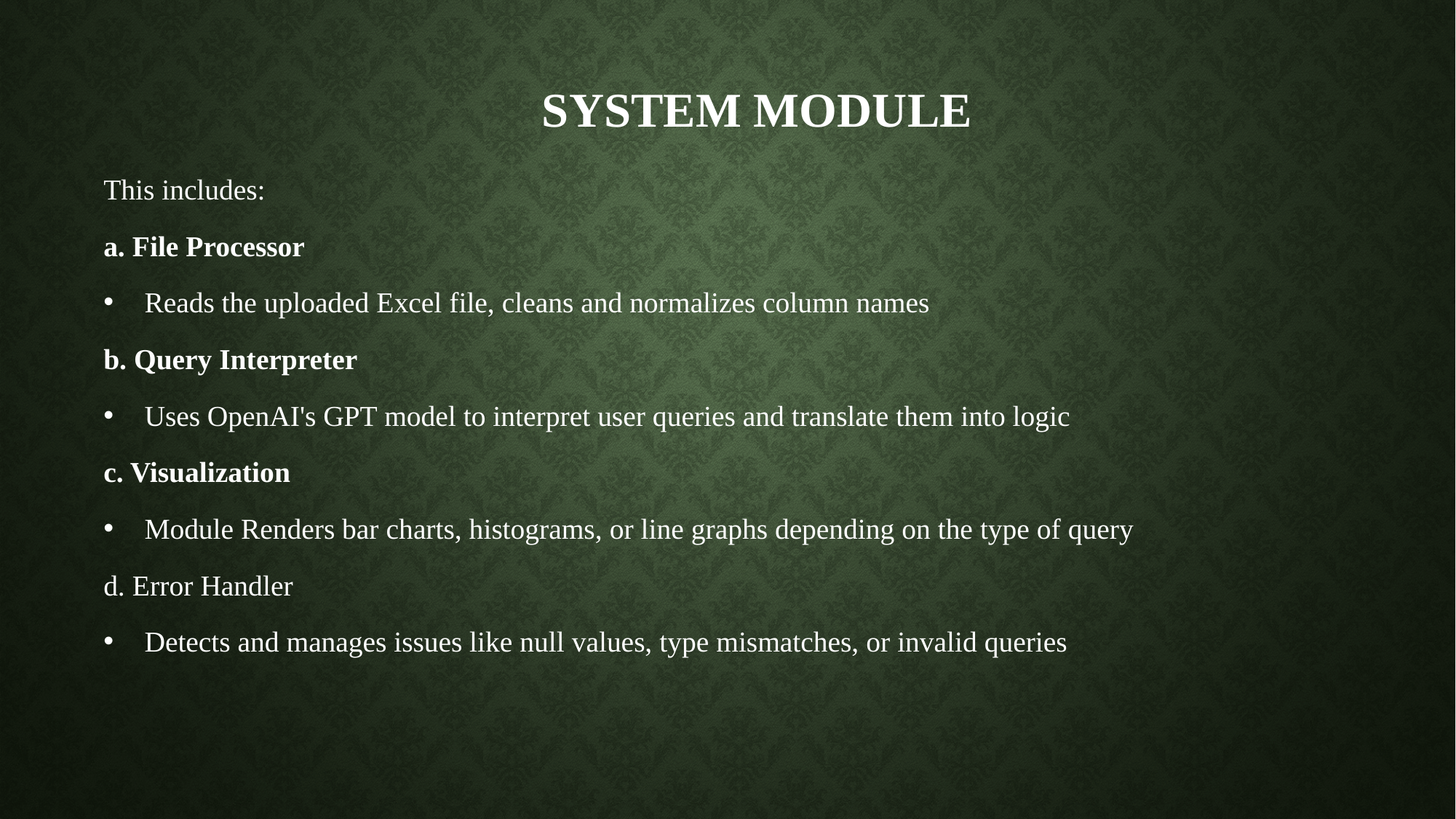

# system MODULE
This includes:
a. File Processor
Reads the uploaded Excel file, cleans and normalizes column names
b. Query Interpreter
Uses OpenAI's GPT model to interpret user queries and translate them into logic
c. Visualization
Module Renders bar charts, histograms, or line graphs depending on the type of query
d. Error Handler
Detects and manages issues like null values, type mismatches, or invalid queries